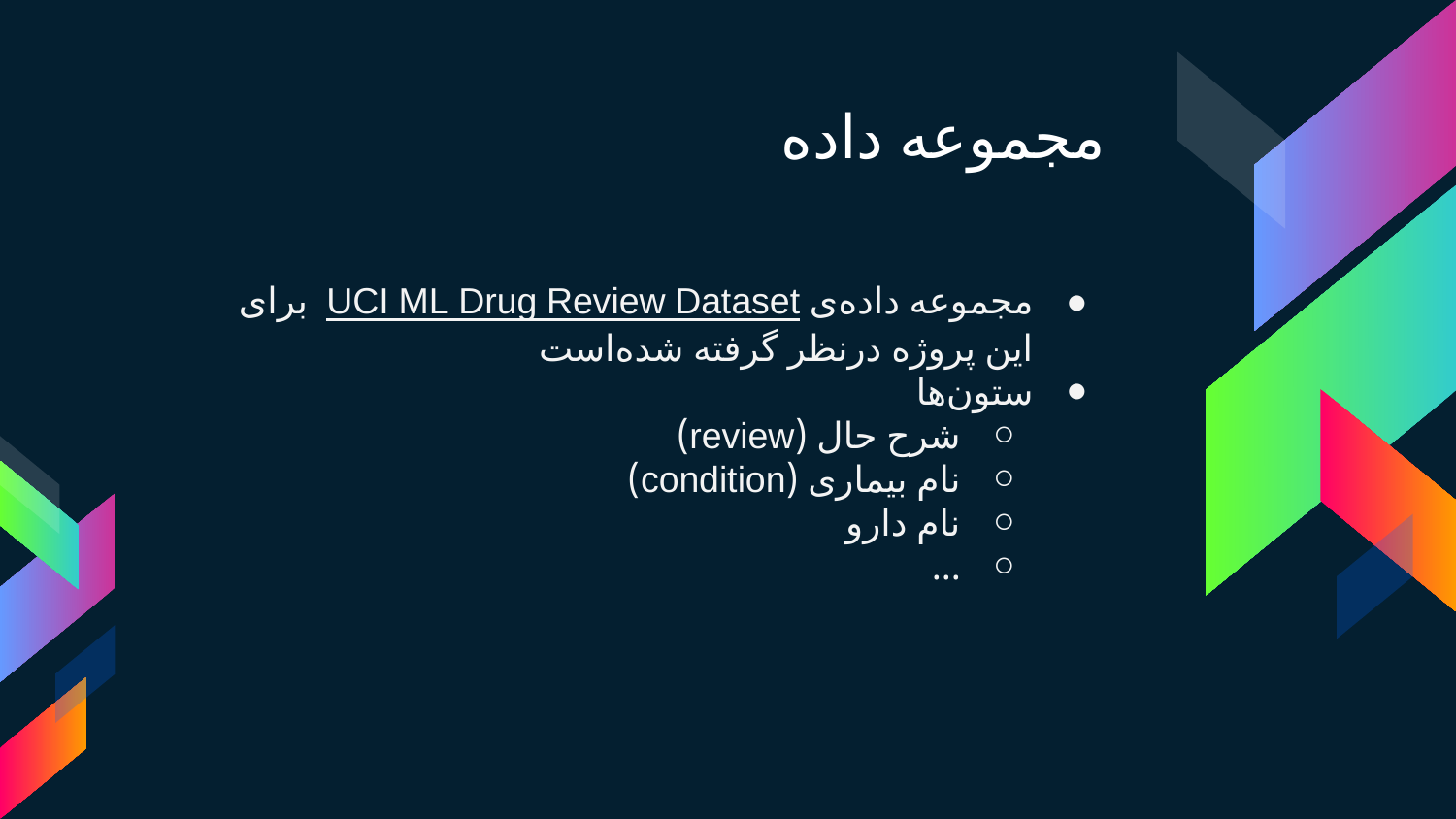

# مجموعه داده
مجموعه داده‌ی UCI ML Drug Review Dataset  برای این پروژه درنظر گرفته شده‌است
ستون‌ها
شرح حال (review)
نام بیماری (condition)
نام دارو
...